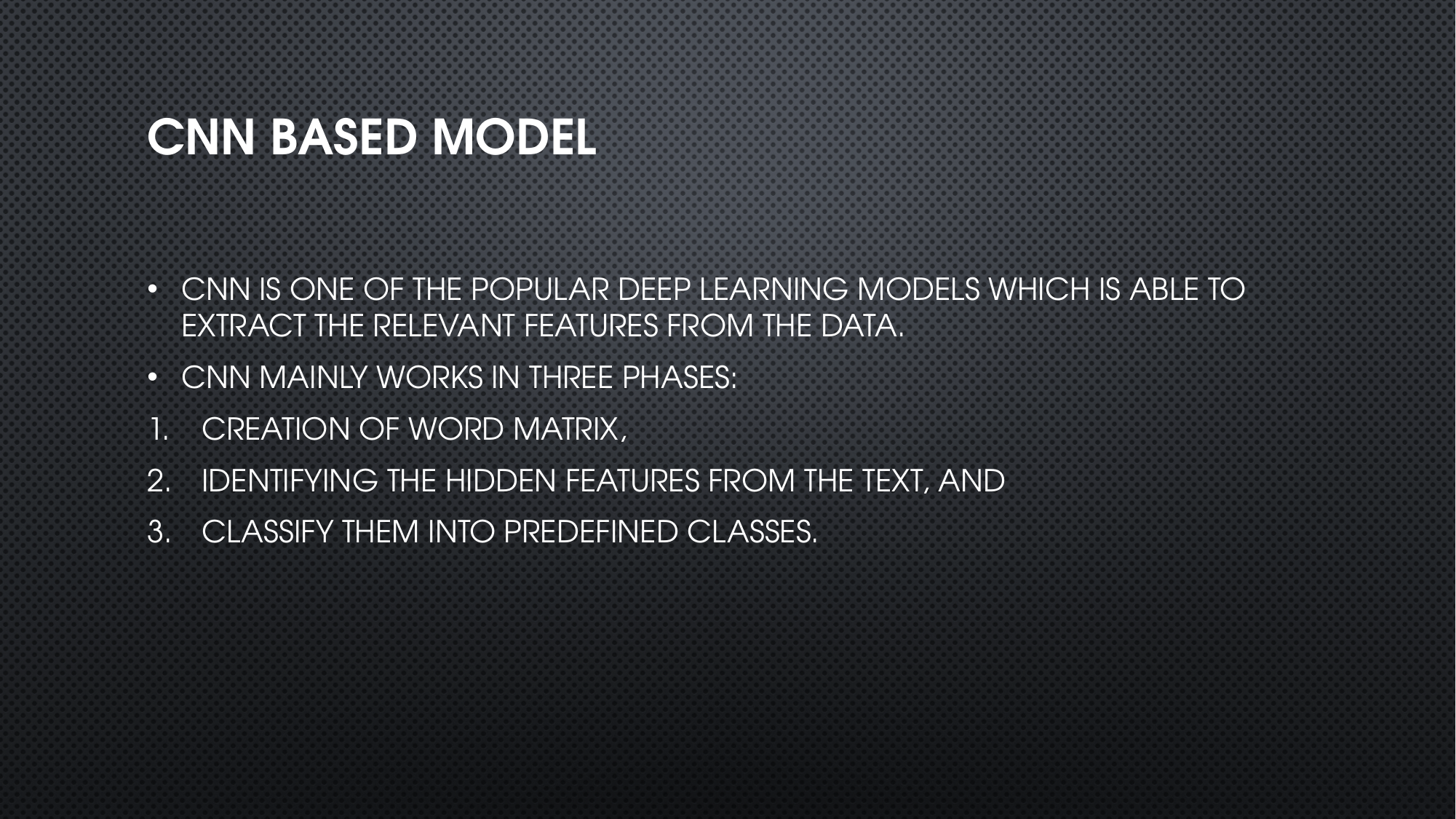

# CNN BASED MODEL

CNN is one of the popular deep learning models which is able to extract the relevant features from the data.
CNN mainly works in three phases:
creation of word matrix,
identifying the hidden features from the text, and
classify them into predefined classes.